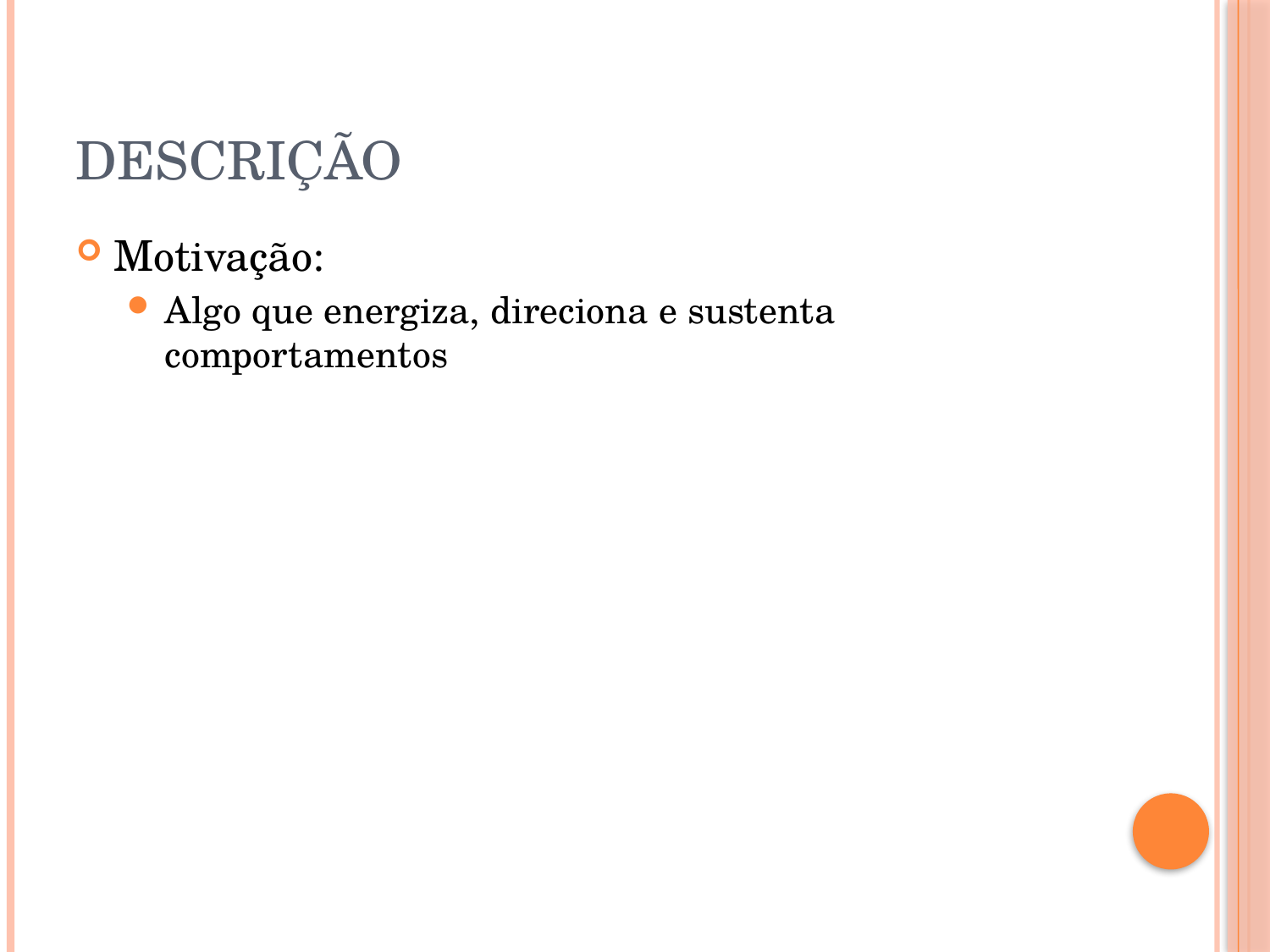

# Descrição
Motivação:
Algo que energiza, direciona e sustenta comportamentos